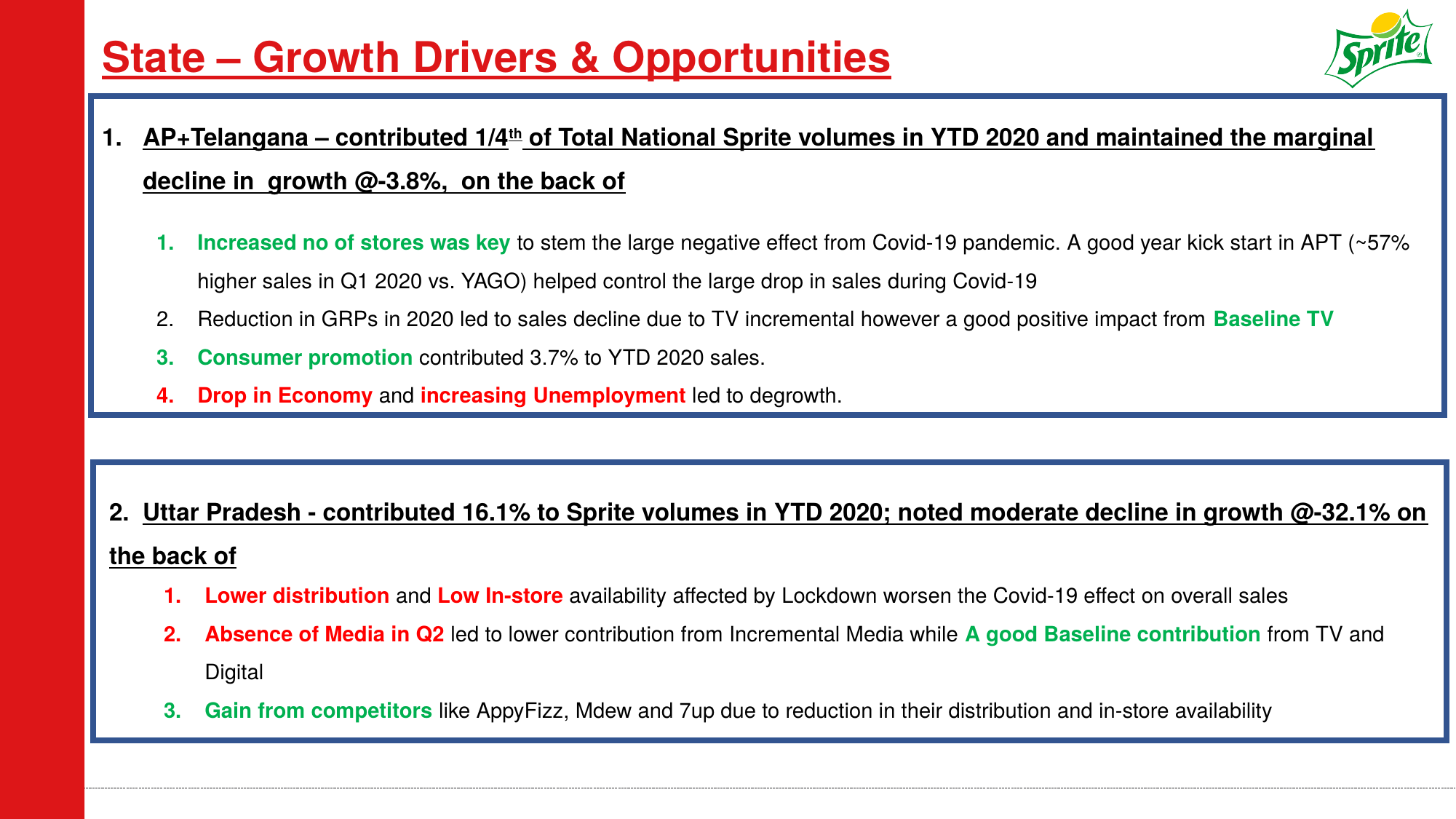

# State – Growth Drivers & Opportunities

AP+Telangana – contributed 1/4th of Total National Sprite volumes in YTD 2020 and maintained the marginal decline in  growth @-3.8%,  on the back of

Increased no of stores was key to stem the large negative effect from Covid-19 pandemic. A good year kick start in APT (~57% higher sales in Q1 2020 vs. YAGO) helped control the large drop in sales during Covid-19
Reduction in GRPs in 2020 led to sales decline due to TV incremental however a good positive impact from Baseline TV
Consumer promotion contributed 3.7% to YTD 2020 sales.
Drop in Economy and increasing Unemployment led to degrowth.

2.  Uttar Pradesh - contributed 16.1% to Sprite volumes in YTD 2020; noted moderate decline in growth @-32.1% on the back of
Lower distribution and Low In-store availability affected by Lockdown worsen the Covid-19 effect on overall sales
Absence of Media in Q2 led to lower contribution from Incremental Media while A good Baseline contribution from TV and Digital
Gain from competitors like AppyFizz, Mdew and 7up due to reduction in their distribution and in-store availability